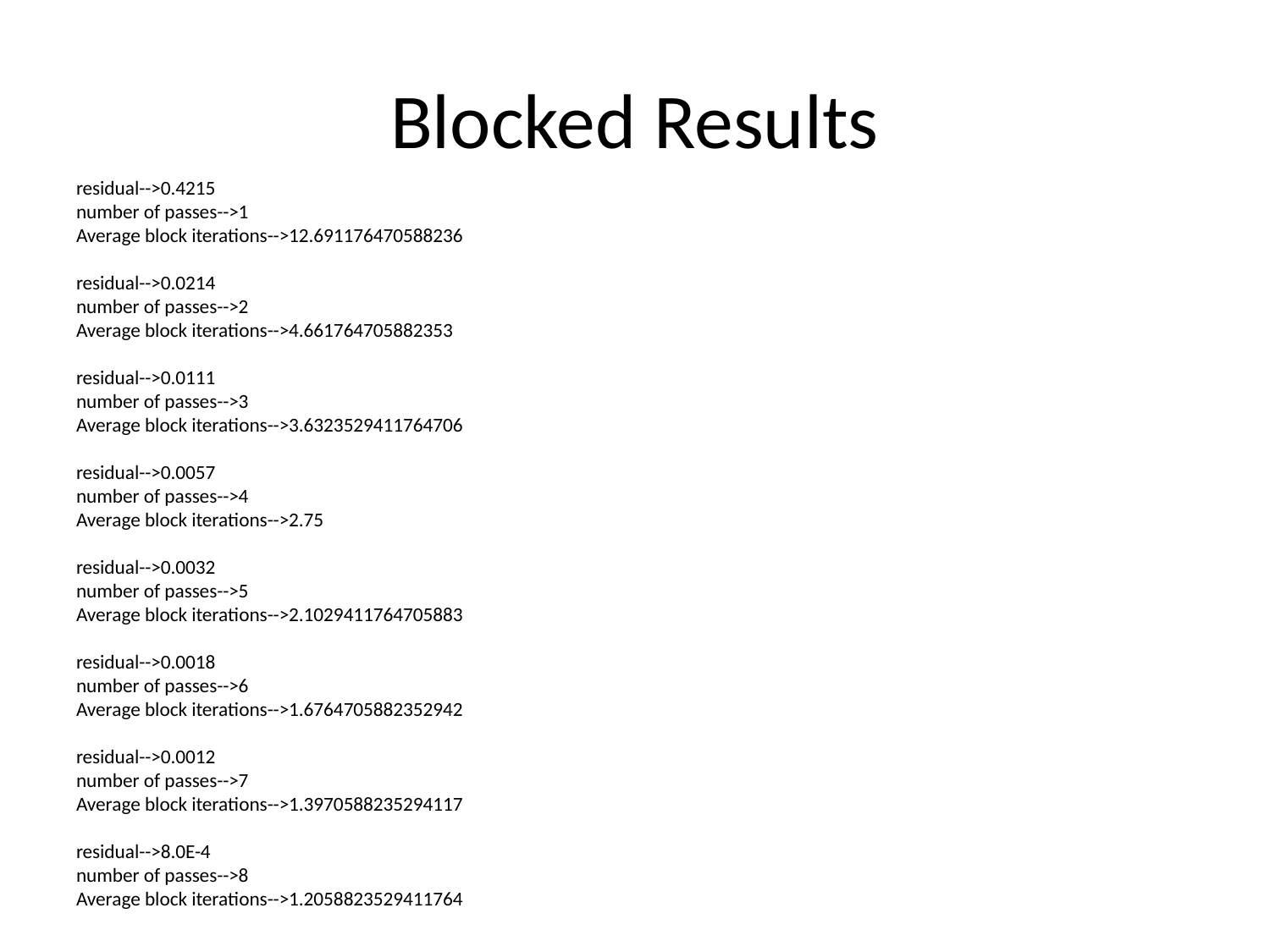

# Blocked Results
residual-->0.4215
number of passes-->1
Average block iterations-->12.691176470588236
residual-->0.0214
number of passes-->2
Average block iterations-->4.661764705882353
residual-->0.0111
number of passes-->3
Average block iterations-->3.6323529411764706
residual-->0.0057
number of passes-->4
Average block iterations-->2.75
residual-->0.0032
number of passes-->5
Average block iterations-->2.1029411764705883
residual-->0.0018
number of passes-->6
Average block iterations-->1.6764705882352942
residual-->0.0012
number of passes-->7
Average block iterations-->1.3970588235294117
residual-->8.0E-4
number of passes-->8
Average block iterations-->1.2058823529411764